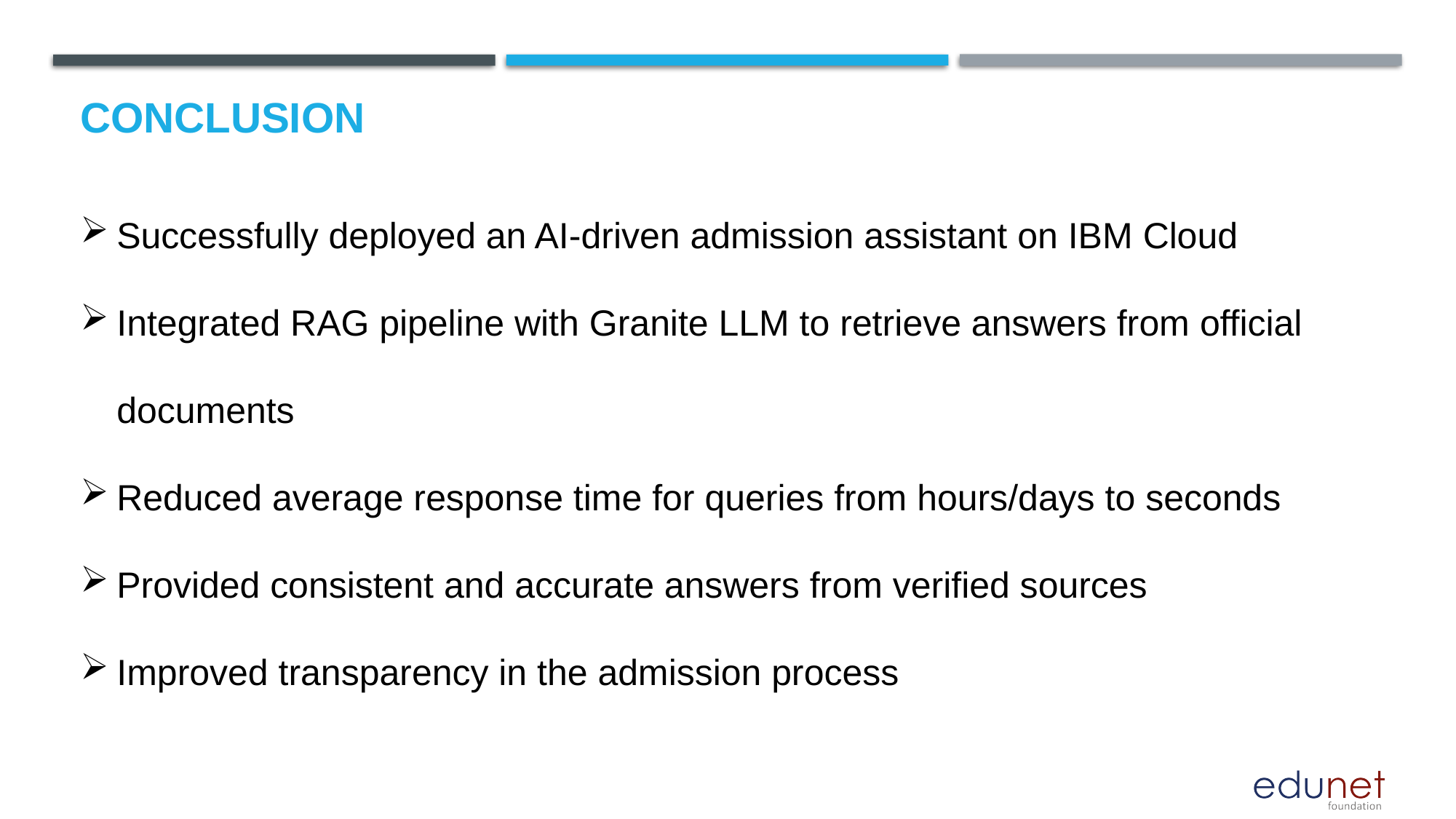

# Conclusion
Successfully deployed an AI-driven admission assistant on IBM Cloud
Integrated RAG pipeline with Granite LLM to retrieve answers from official documents
Reduced average response time for queries from hours/days to seconds
Provided consistent and accurate answers from verified sources
Improved transparency in the admission process